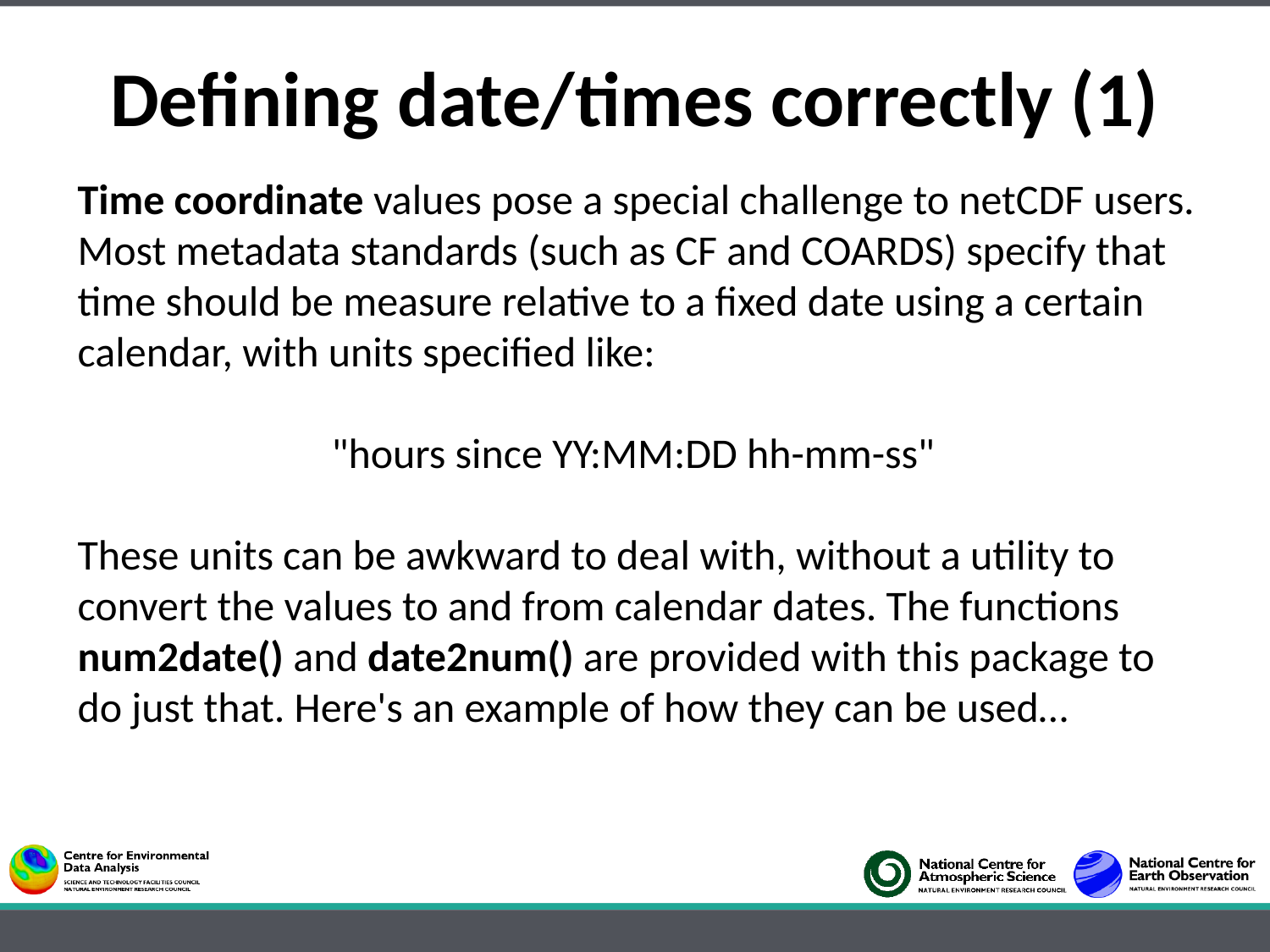

Defining date/times correctly (1)
Time coordinate values pose a special challenge to netCDF users. Most metadata standards (such as CF and COARDS) specify that time should be measure relative to a fixed date using a certain calendar, with units specified like:

		"hours since YY:MM:DD hh-mm-ss"

These units can be awkward to deal with, without a utility to convert the values to and from calendar dates. The functions  num2date() and date2num() are provided with this package to do just that. Here's an example of how they can be used…